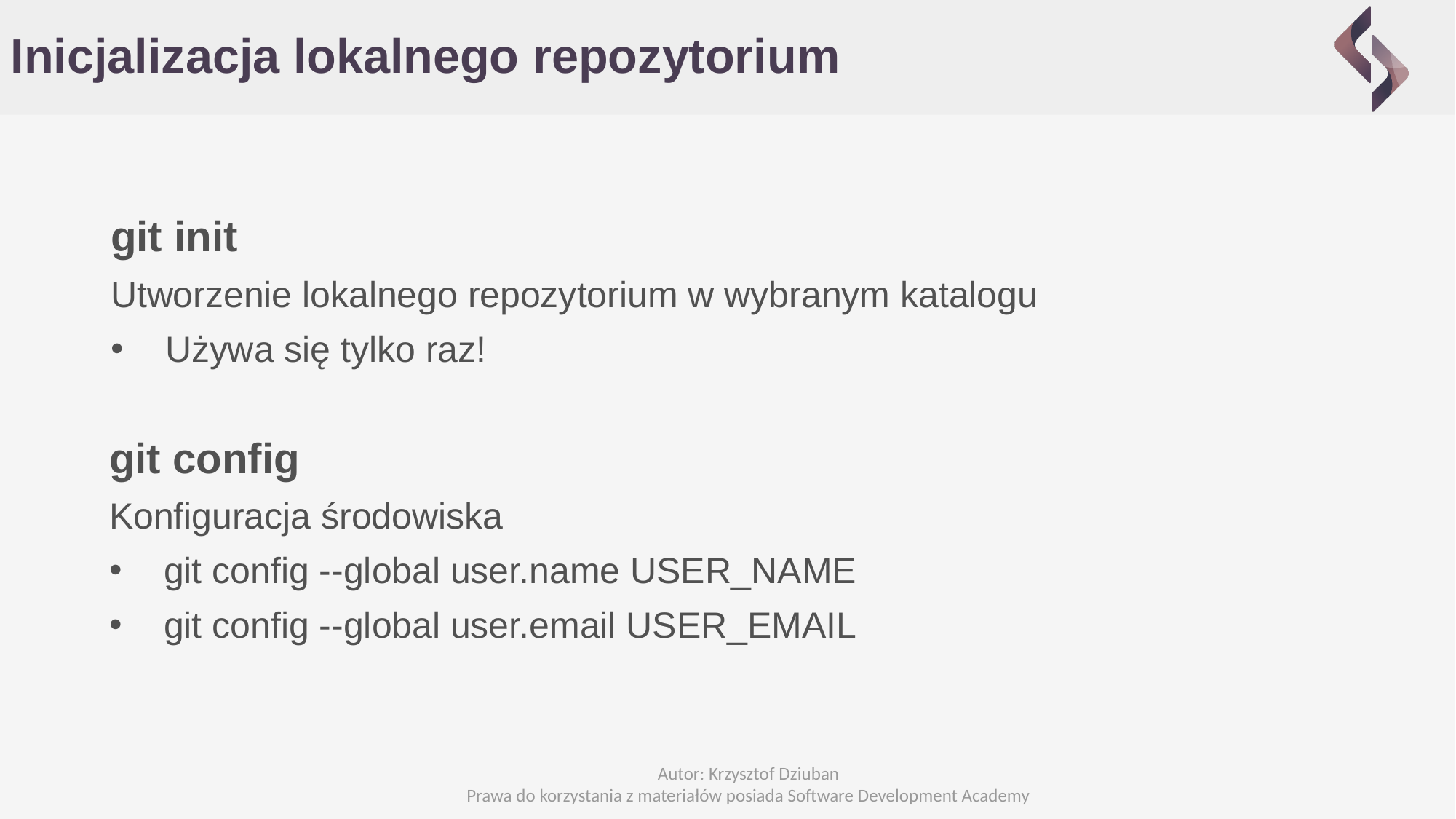

Inicjalizacja lokalnego repozytorium
git init
Utworzenie lokalnego repozytorium w wybranym katalogu
Używa się tylko raz!
git config
Konfiguracja środowiska
git config --global user.name USER_NAME
git config --global user.email USER_EMAIL
Autor: Krzysztof Dziuban
Prawa do korzystania z materiałów posiada Software Development Academy